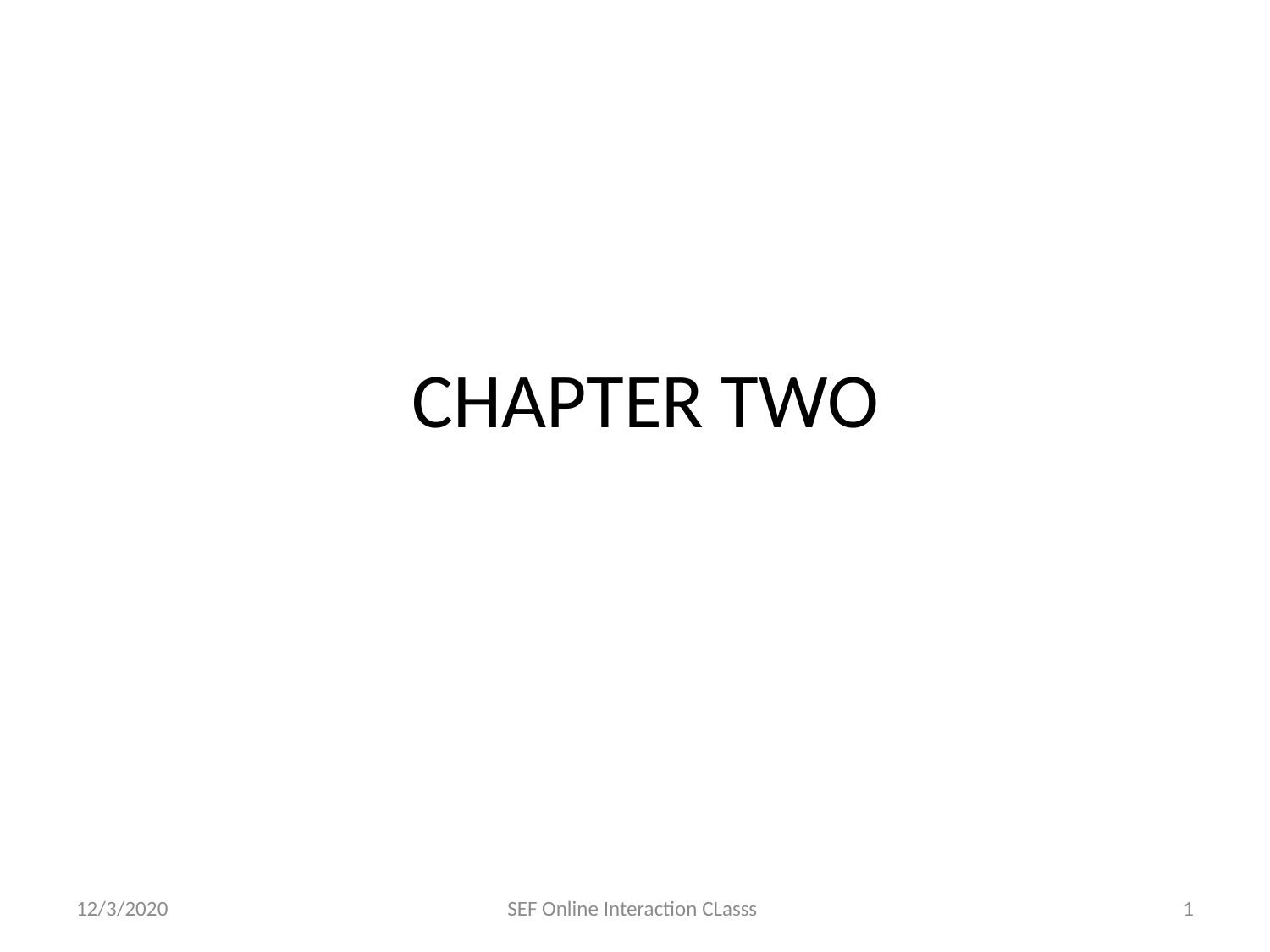

# CHAPTER TWO
12/3/2020
SEF Online Interaction CLasss
1